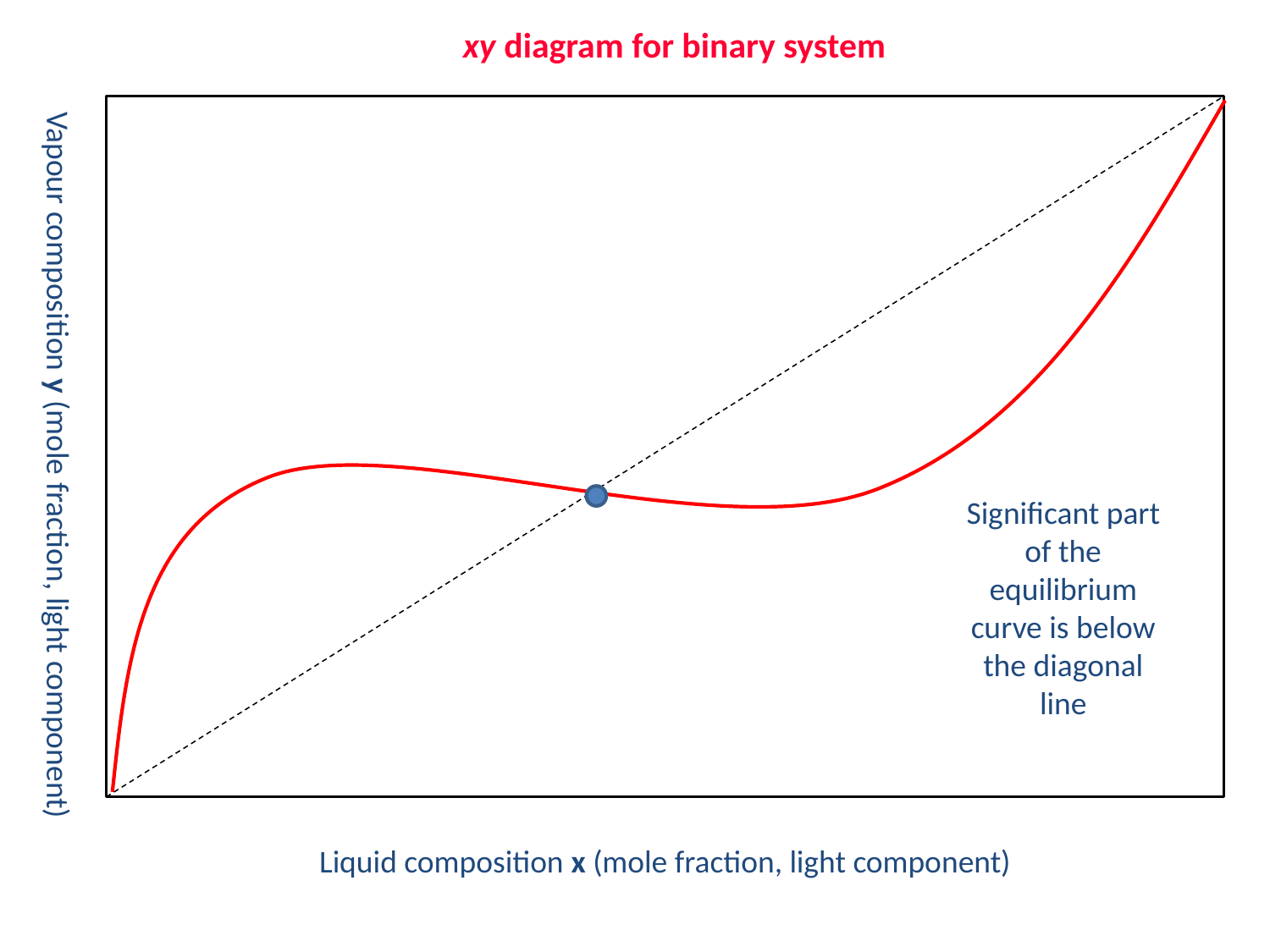

xy diagram for binary system

Vapour composition y (mole fraction, light component)

Significant part of the equilibrium curve is below the diagonal line

Liquid composition x (mole fraction, light component)